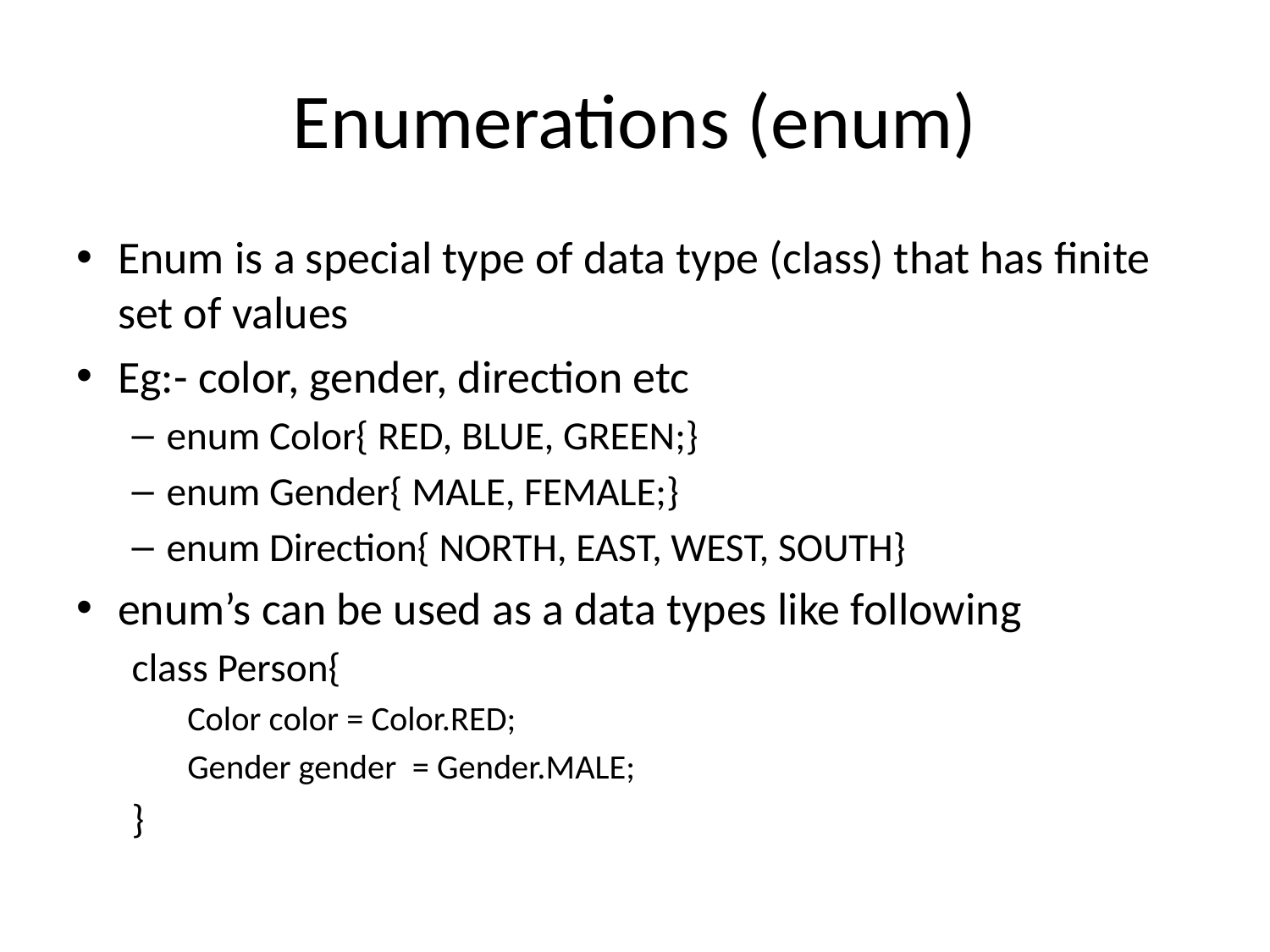

# Enumerations (enum)
Enum is a special type of data type (class) that has finite set of values
Eg:- color, gender, direction etc
enum Color{ RED, BLUE, GREEN;}
enum Gender{ MALE, FEMALE;}
enum Direction{ NORTH, EAST, WEST, SOUTH}
enum’s can be used as a data types like following
class Person{
Color color = Color.RED;
Gender gender  = Gender.MALE;
}